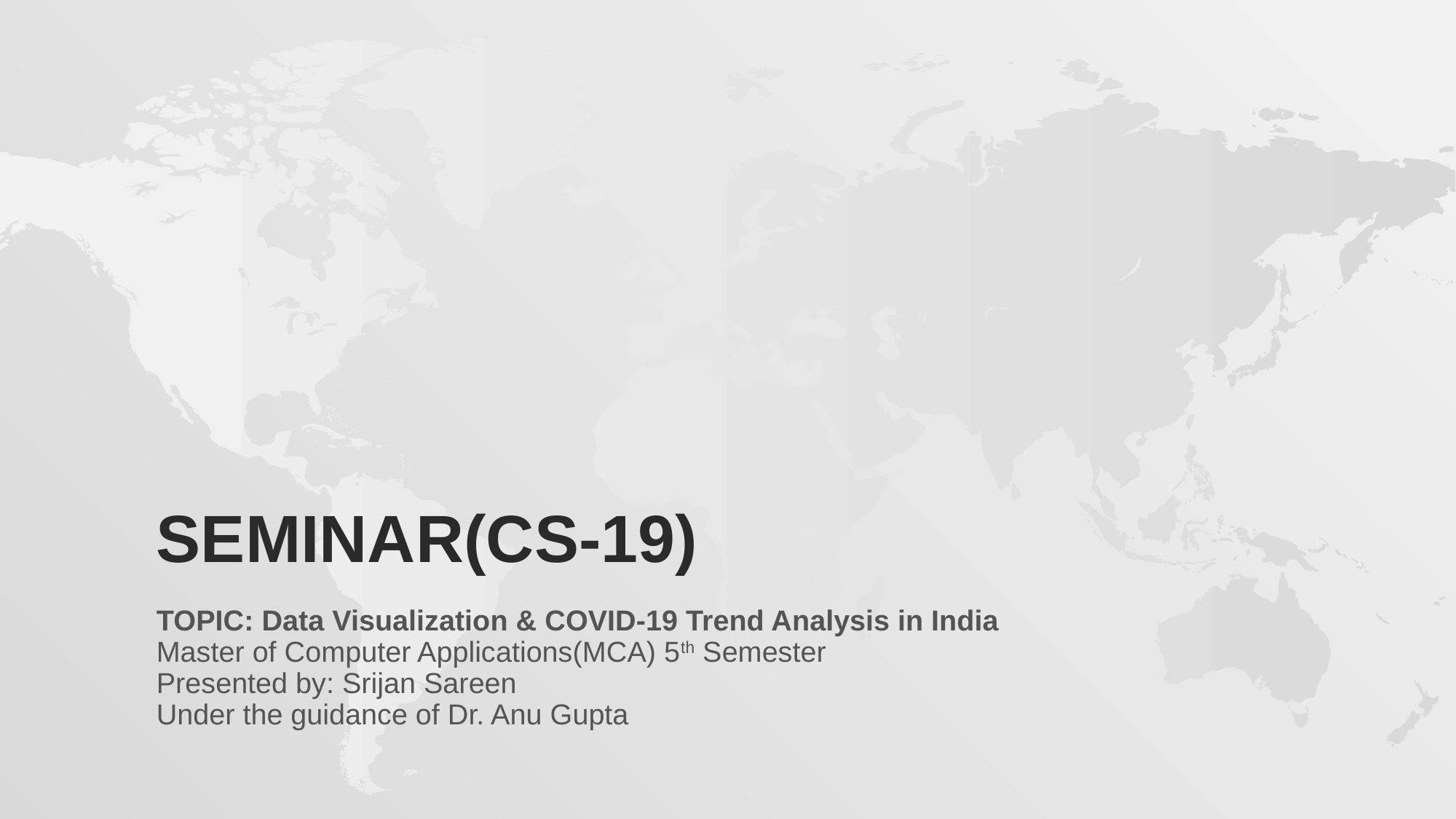

# Seminar(cs-19)
TOPIC: Data Visualization & COVID-19 Trend Analysis in India
Master of Computer Applications(MCA) 5th Semester
Presented by: Srijan Sareen
Under the guidance of Dr. Anu Gupta